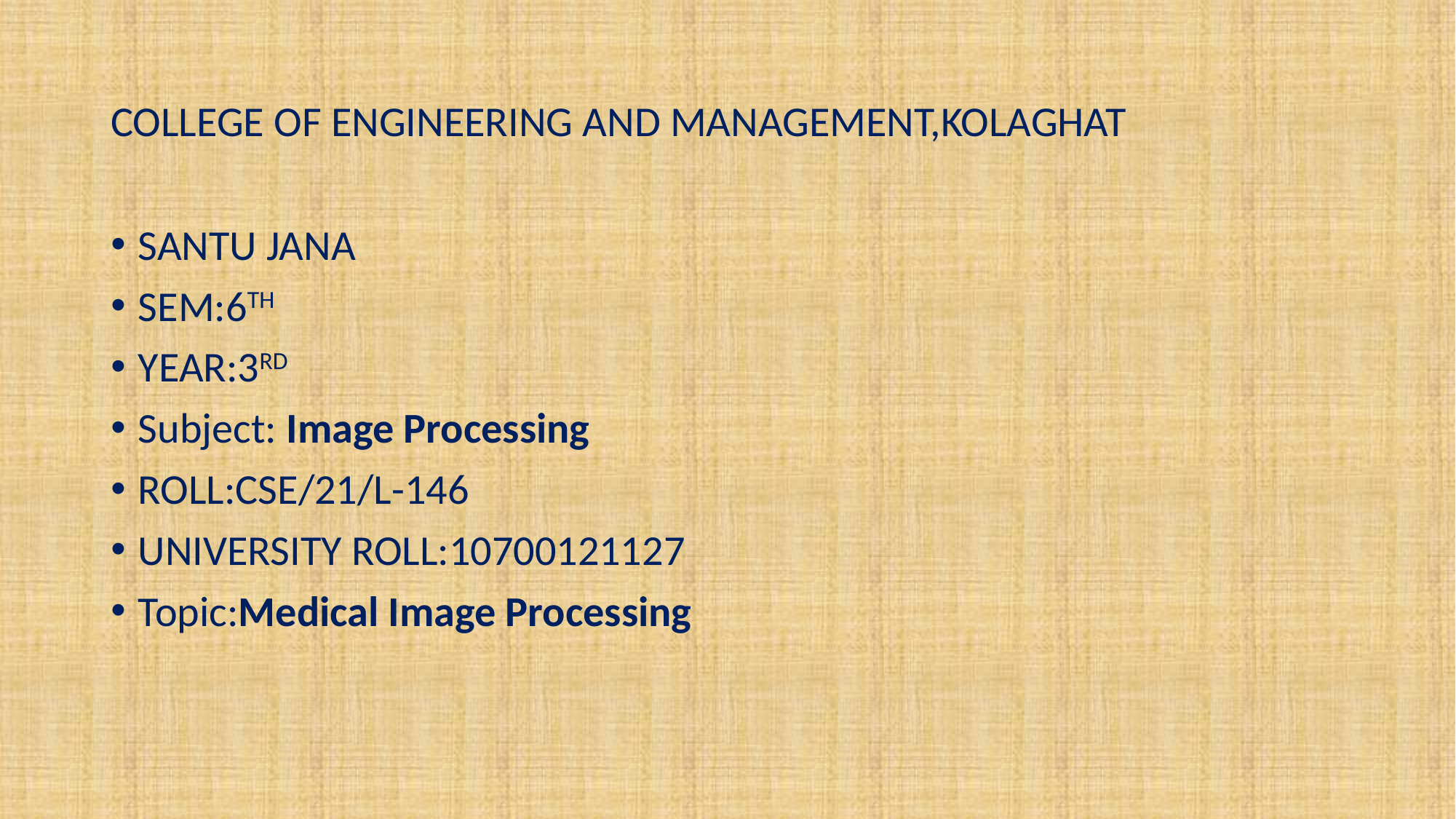

# COLLEGE OF ENGINEERING AND MANAGEMENT,KOLAGHAT
SANTU JANA
SEM:6TH
YEAR:3RD
Subject: Image Processing
ROLL:CSE/21/L-146
UNIVERSITY ROLL:10700121127
Topic:Medical Image Processing